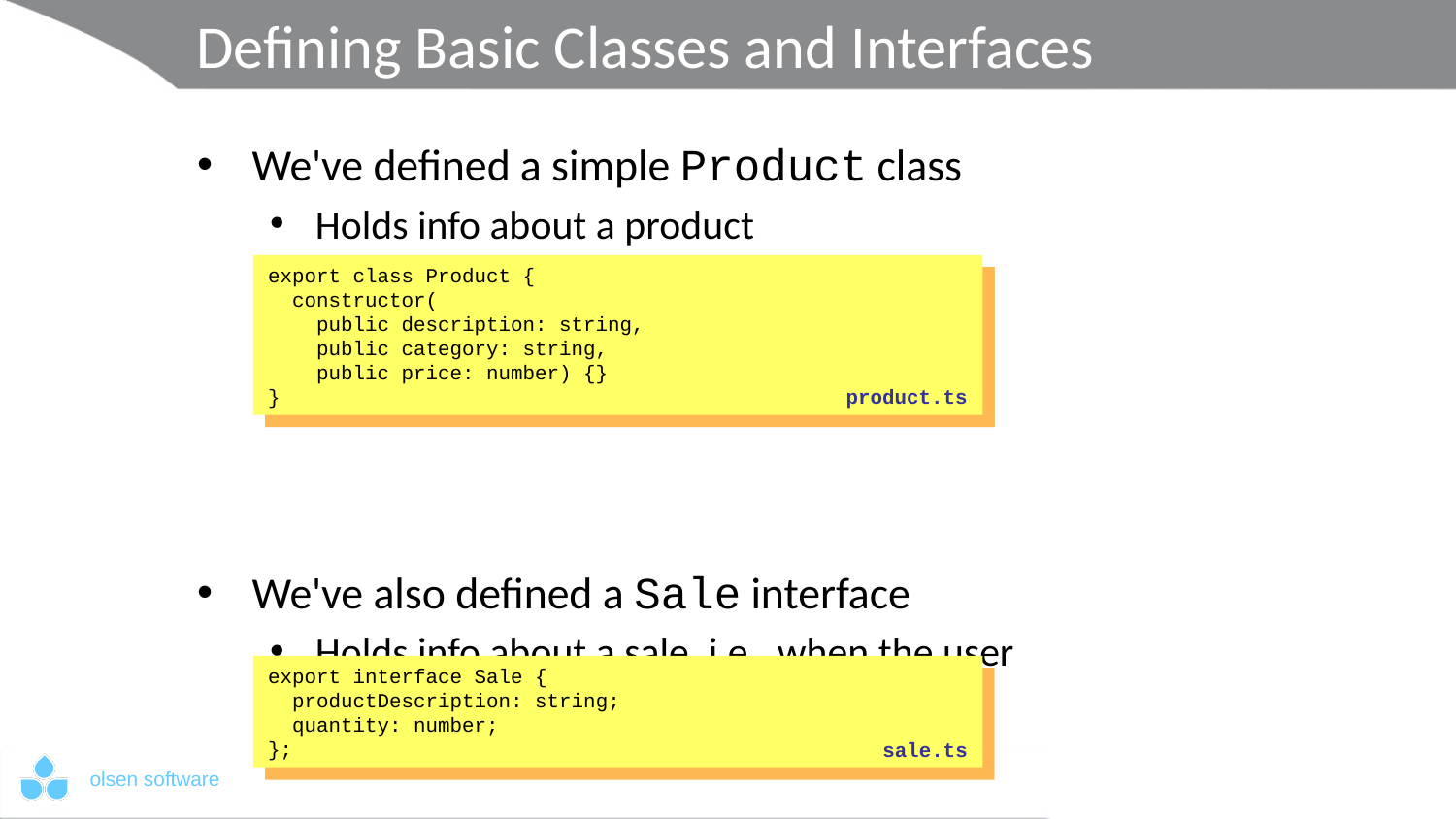

# Defining Basic Classes and Interfaces
We've defined a simple Product class
Holds info about a product

We've also defined a Sale interface
Holds info about a sale, i.e., when the user
clicks the 'Buy' button for a product

export class Product {
  constructor(
    public description: string,
    public category: string,
    public price: number) {}
}
product.ts
export interface Sale {
  productDescription: string;
  quantity: number;
};
sale.ts